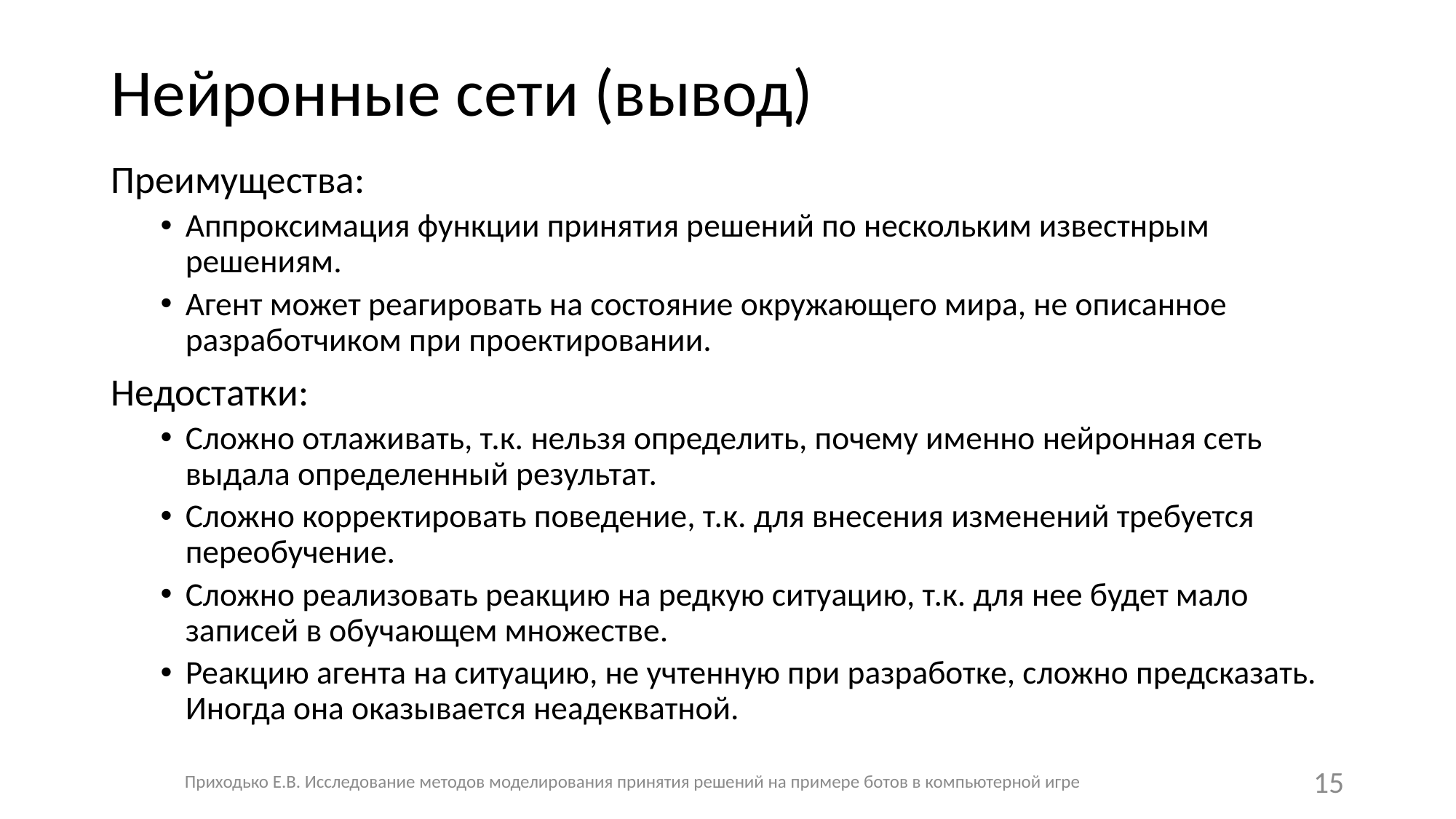

# Нейронные сети (вывод)
Преимущества:
Аппроксимация функции принятия решений по нескольким известнрым решениям.
Агент может реагировать на состояние окружающего мира, не описанное разработчиком при проектировании.
Недостатки:
Сложно отлаживать, т.к. нельзя определить, почему именно нейронная сеть выдала определенный результат.
Сложно корректировать поведение, т.к. для внесения изменений требуется переобучение.
Сложно реализовать реакцию на редкую ситуацию, т.к. для нее будет мало записей в обучающем множестве.
Реакцию агента на ситуацию, не учтенную при разработке, сложно предсказать. Иногда она оказывается неадекватной.
Приходько Е.В. Исследование методов моделирования принятия решений на примере ботов в компьютерной игре
15